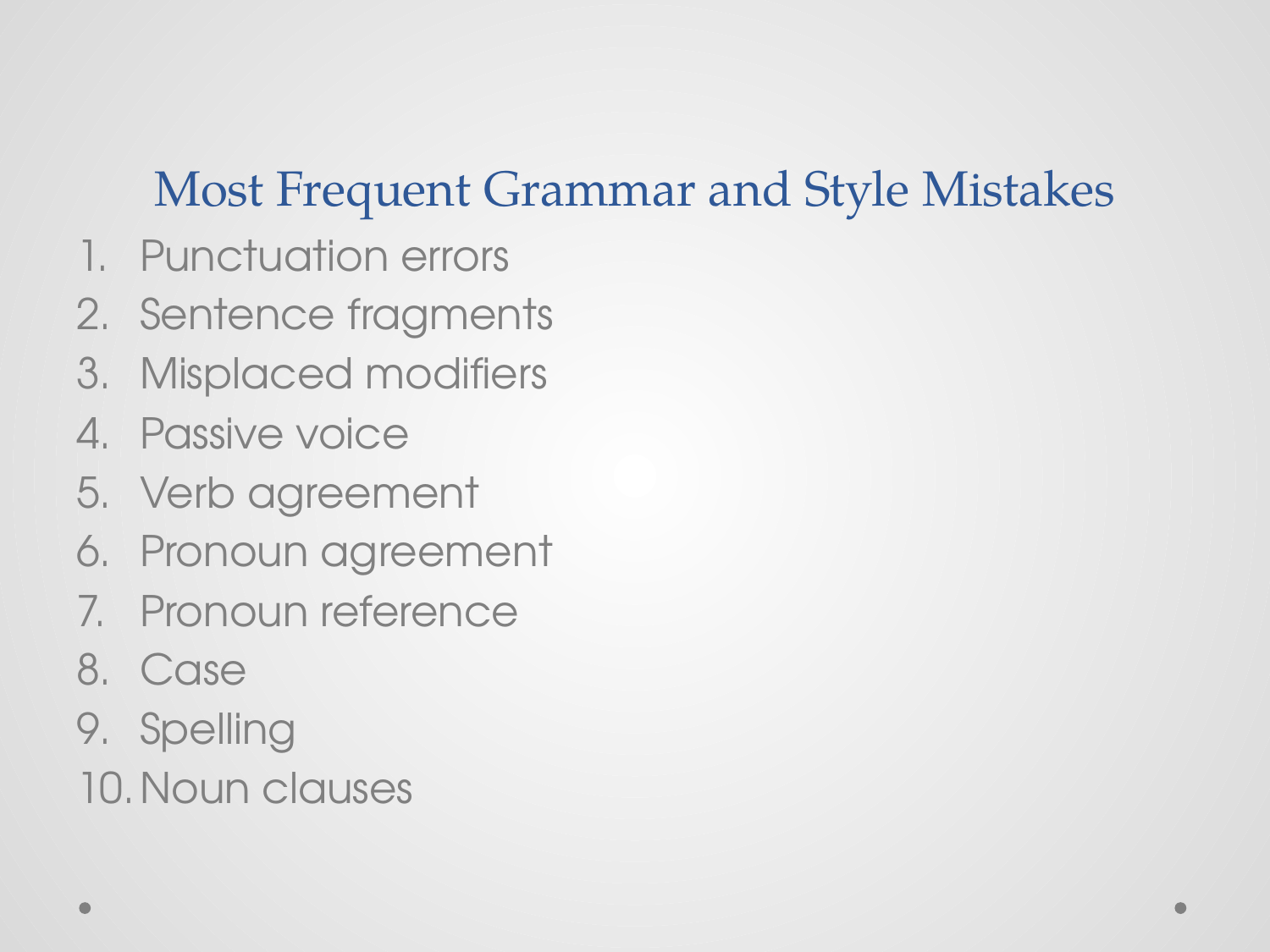

# Most Frequent Grammar and Style Mistakes
Punctuation errors
Sentence fragments
Misplaced modifiers
Passive voice
Verb agreement
Pronoun agreement
Pronoun reference
Case
Spelling
Noun clauses